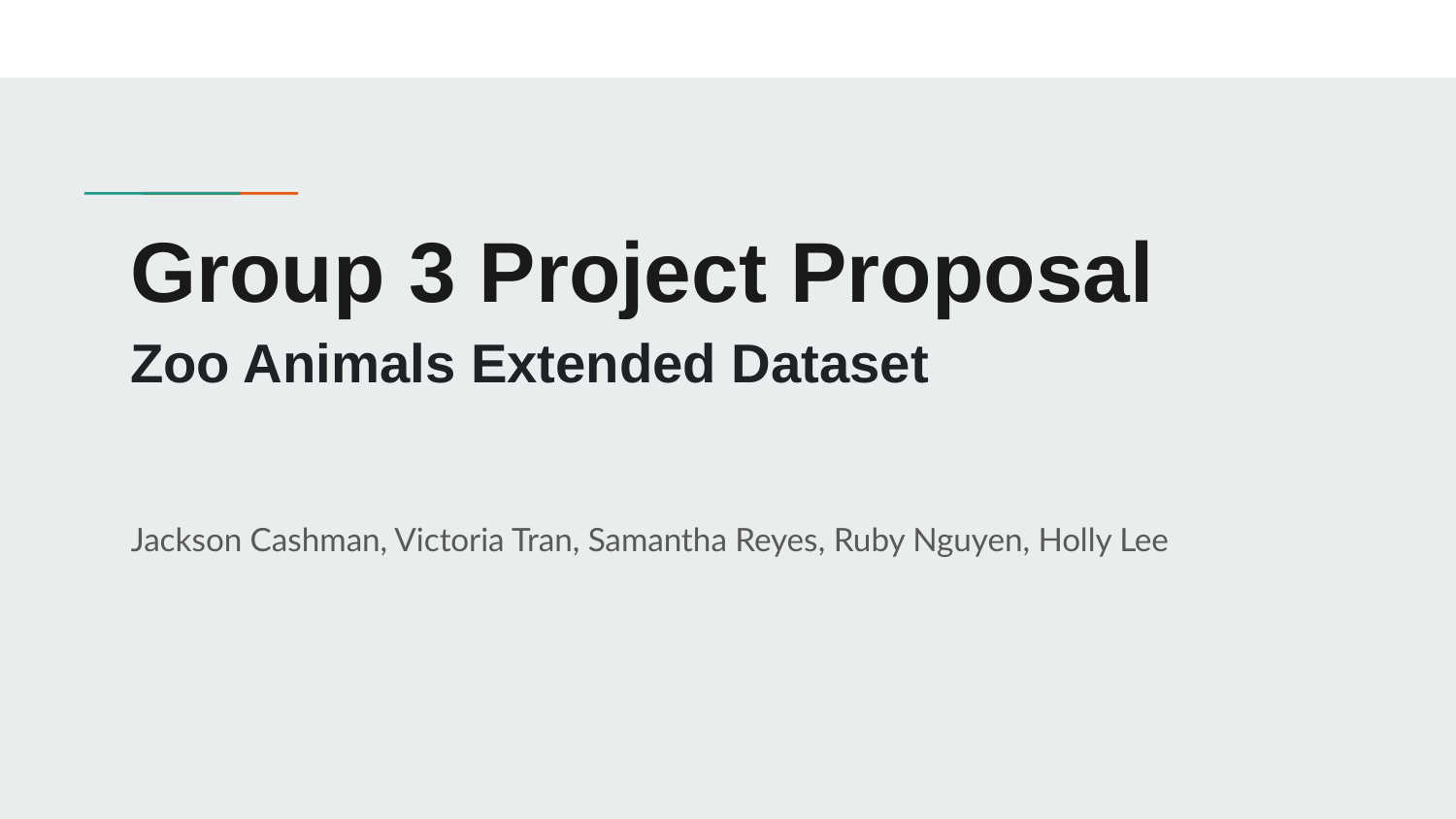

# Group 3 Project Proposal
Zoo Animals Extended Dataset

Jackson Cashman, Victoria Tran, Samantha Reyes, Ruby Nguyen, Holly Lee